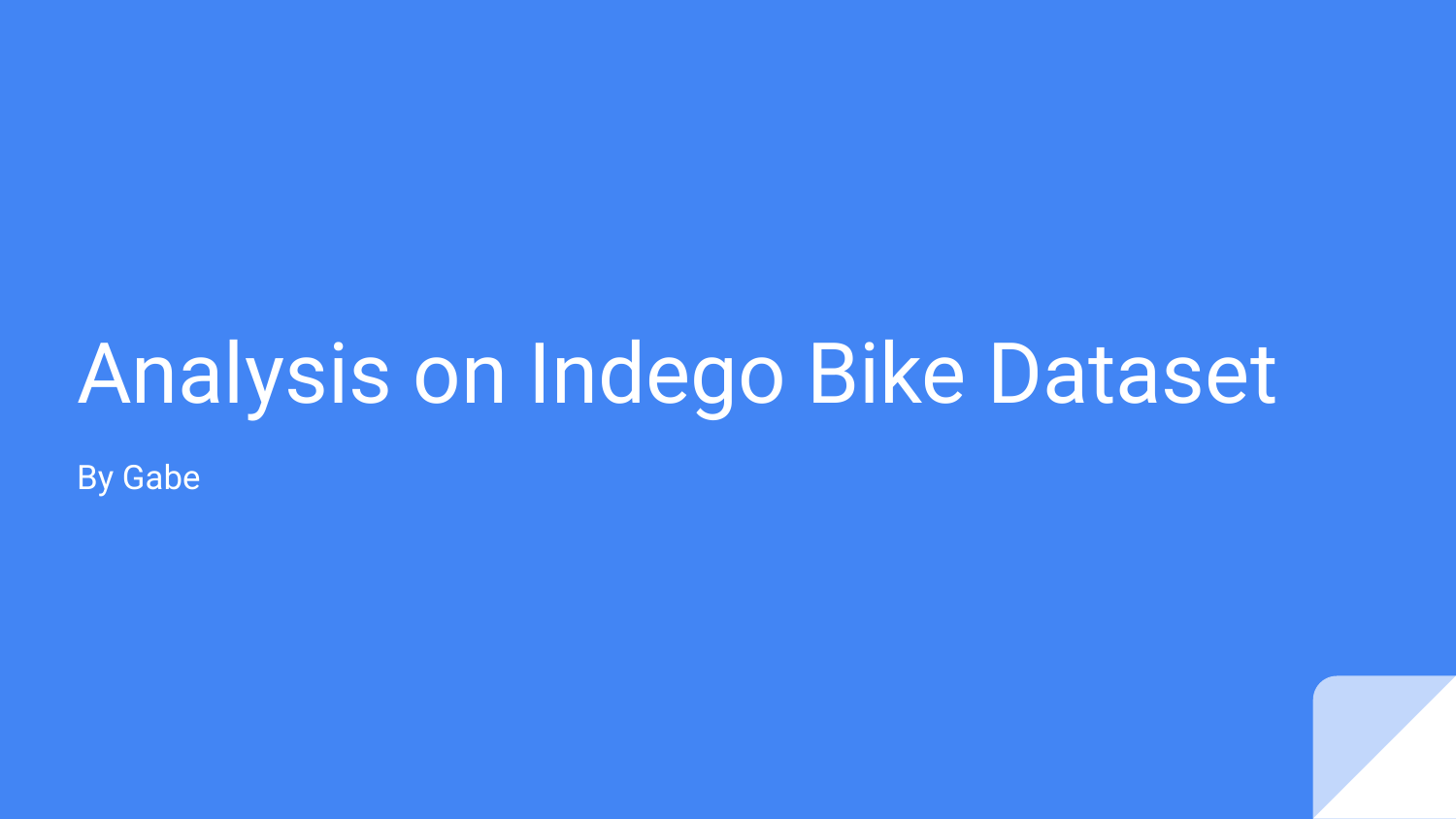

# Analysis on Indego Bike Dataset
By Gabe